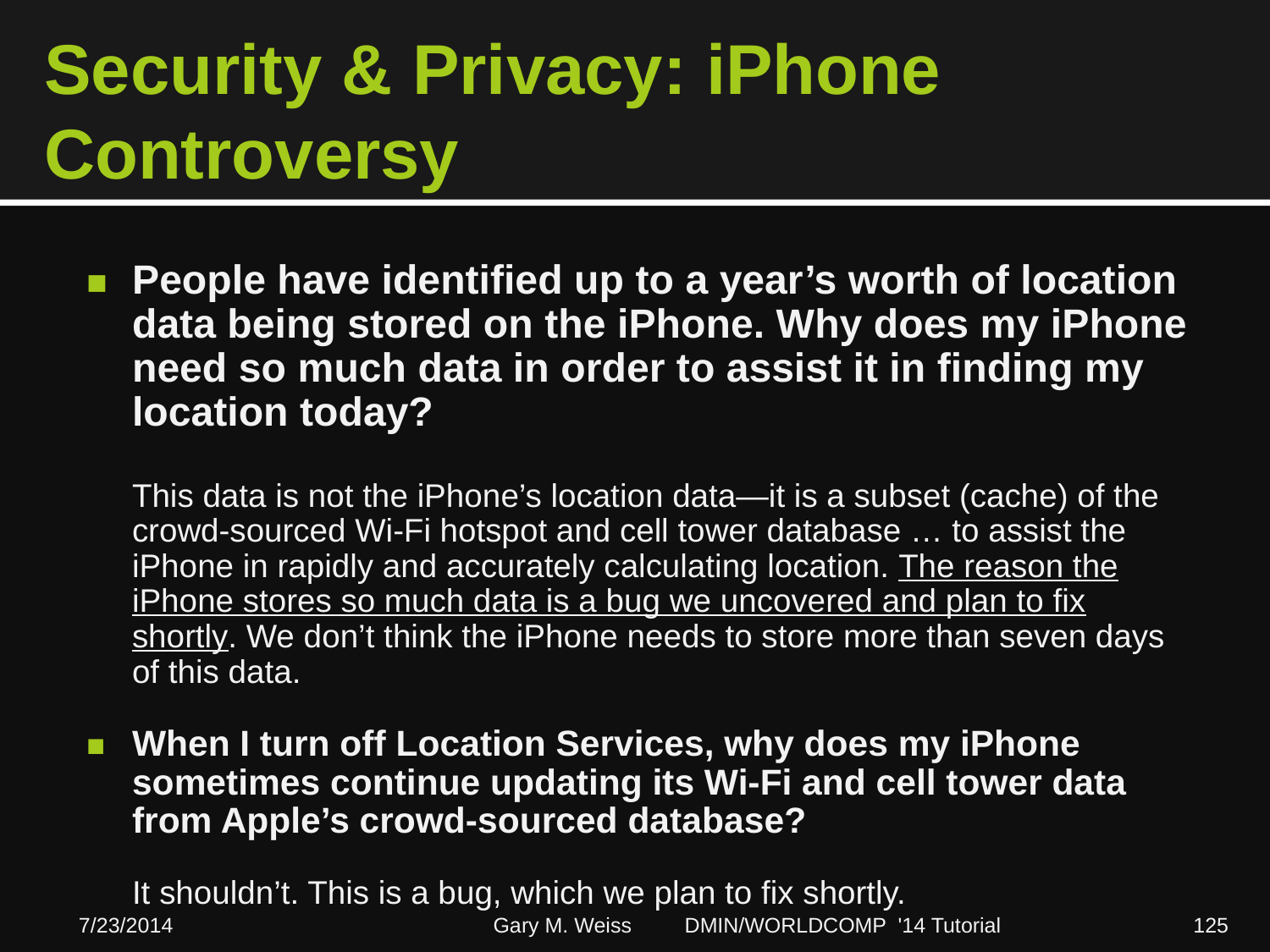

# Security & Privacy: iPhone Controversy
People have identified up to a year’s worth of location data being stored on the iPhone. Why does my iPhone need so much data in order to assist it in finding my location today?
This data is not the iPhone’s location data—it is a subset (cache) of the crowd-sourced Wi-Fi hotspot and cell tower database … to assist the iPhone in rapidly and accurately calculating location. The reason the iPhone stores so much data is a bug we uncovered and plan to fix shortly. We don’t think the iPhone needs to store more than seven days of this data.

When I turn off Location Services, why does my iPhone sometimes continue updating its Wi-Fi and cell tower data from Apple’s crowd-sourced database?
It shouldn’t. This is a bug, which we plan to fix shortly.

7/23/2014
Gary M. Weiss         DMIN/WORLDCOMP  '14 Tutorial
125